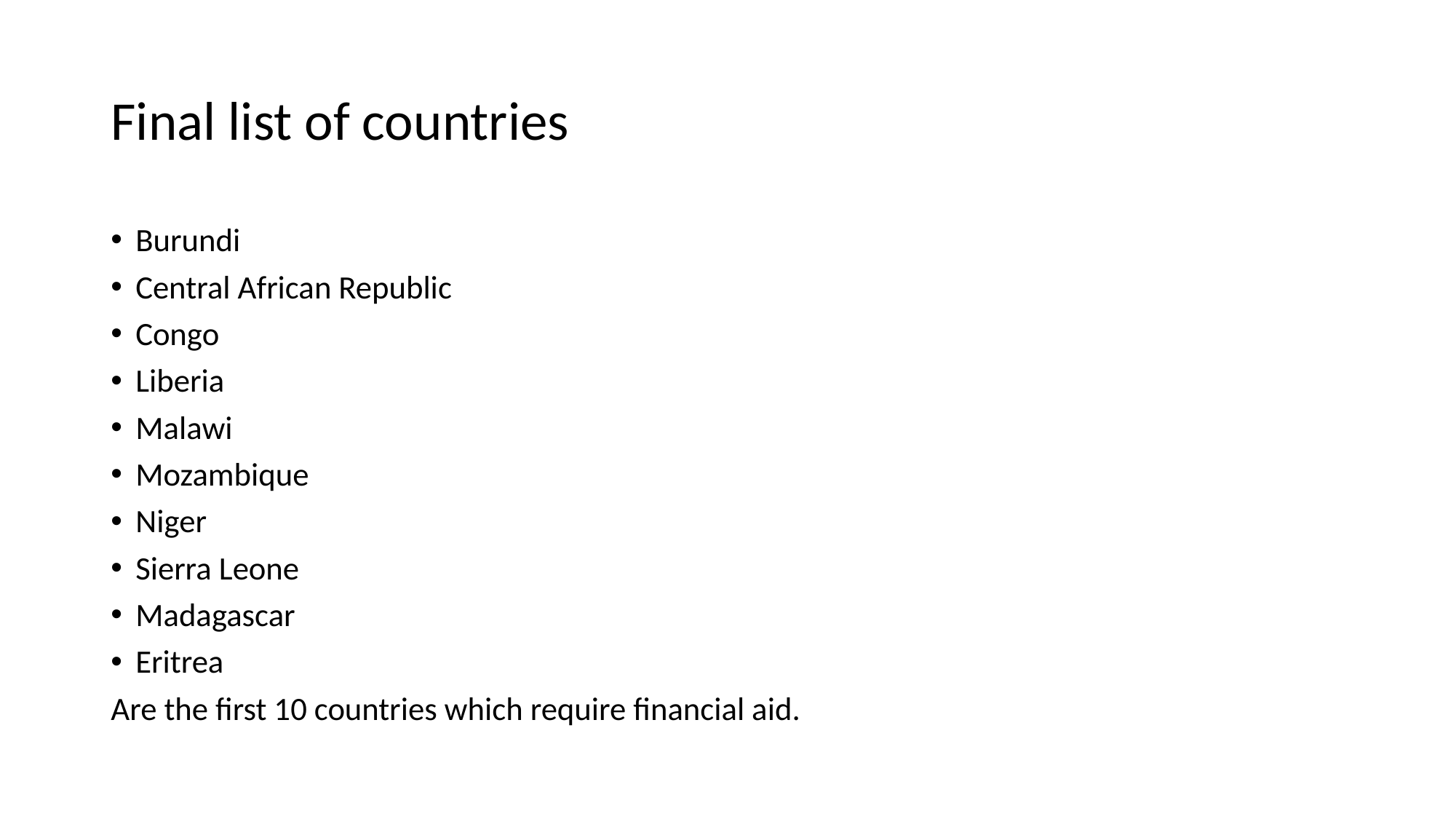

# Final list of countries
Burundi
Central African Republic
Congo
Liberia
Malawi
Mozambique
Niger
Sierra Leone
Madagascar
Eritrea
Are the first 10 countries which require financial aid.